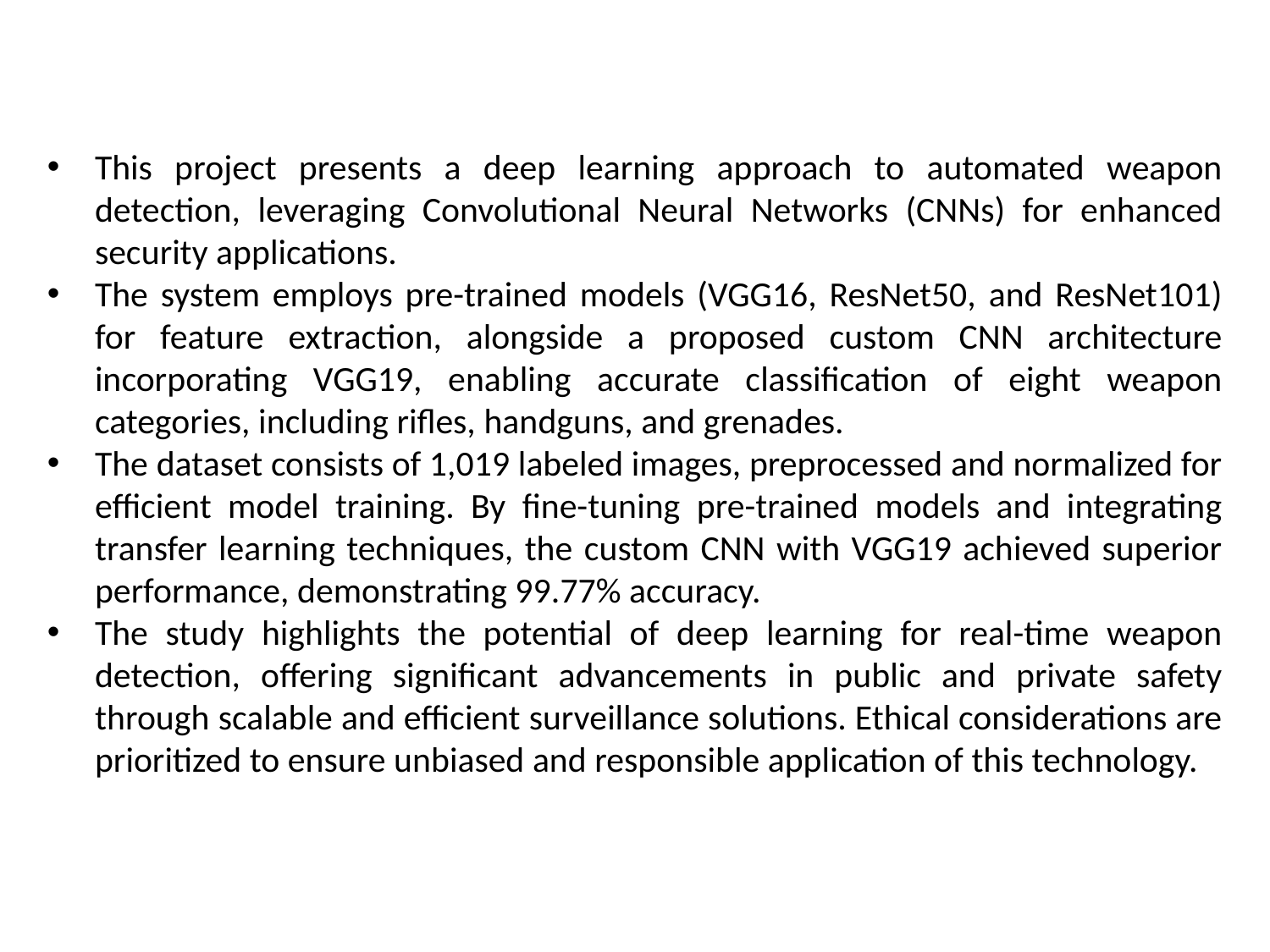

This project presents a deep learning approach to automated weapon detection, leveraging Convolutional Neural Networks (CNNs) for enhanced security applications.
The system employs pre-trained models (VGG16, ResNet50, and ResNet101) for feature extraction, alongside a proposed custom CNN architecture incorporating VGG19, enabling accurate classification of eight weapon categories, including rifles, handguns, and grenades.
The dataset consists of 1,019 labeled images, preprocessed and normalized for efficient model training. By fine-tuning pre-trained models and integrating transfer learning techniques, the custom CNN with VGG19 achieved superior performance, demonstrating 99.77% accuracy.
The study highlights the potential of deep learning for real-time weapon detection, offering significant advancements in public and private safety through scalable and efficient surveillance solutions. Ethical considerations are prioritized to ensure unbiased and responsible application of this technology.